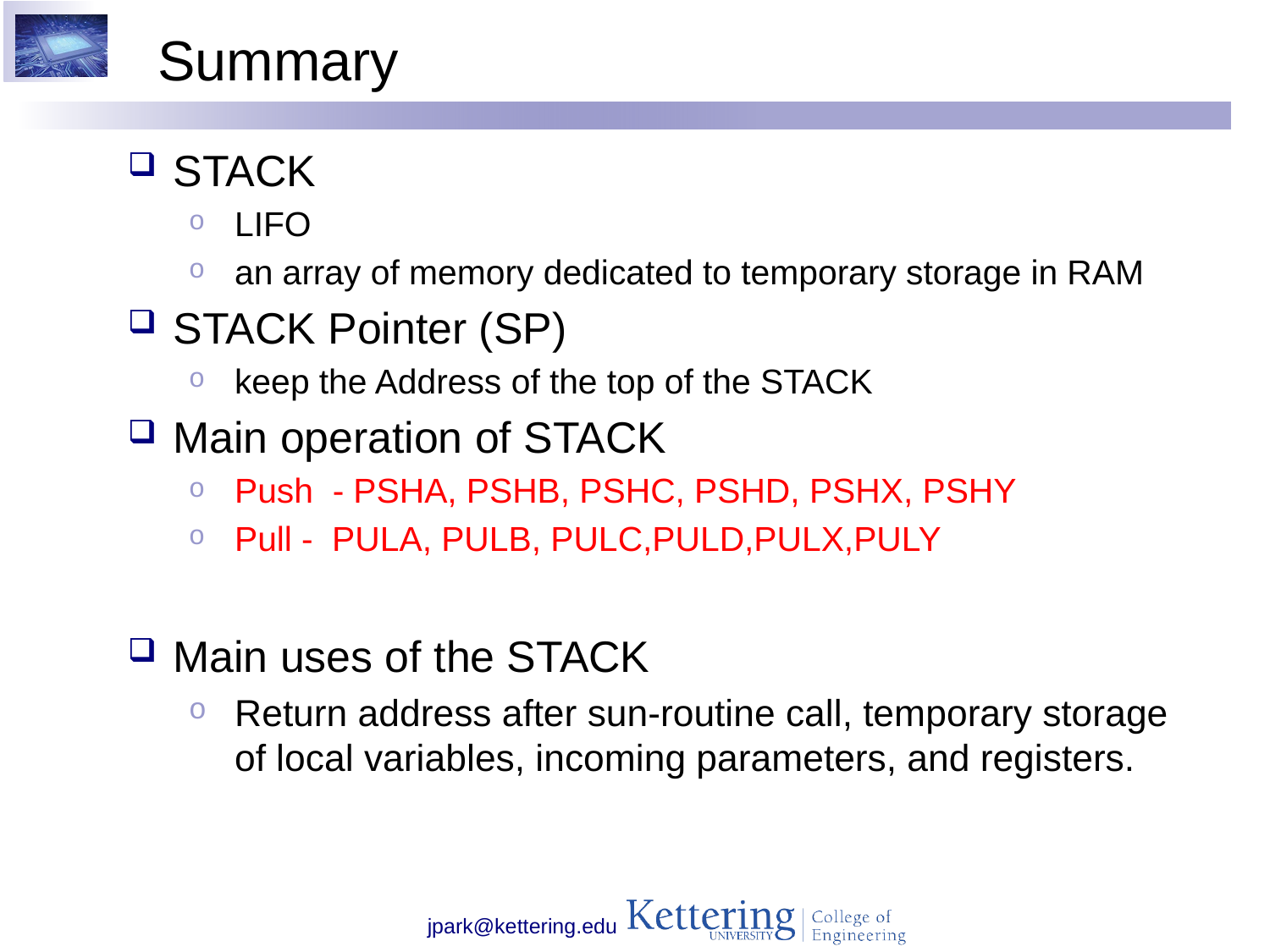

# Summary
STACK
LIFO
an array of memory dedicated to temporary storage in RAM
STACK Pointer (SP)
keep the Address of the top of the STACK
Main operation of STACK
Push  - PSHA, PSHB, PSHC, PSHD, PSHX, PSHY
Pull -  PULA, PULB, PULC,PULD,PULX,PULY

Main uses of the STACK
Return address after sun-routine call, temporary storage of local variables, incoming parameters, and registers.